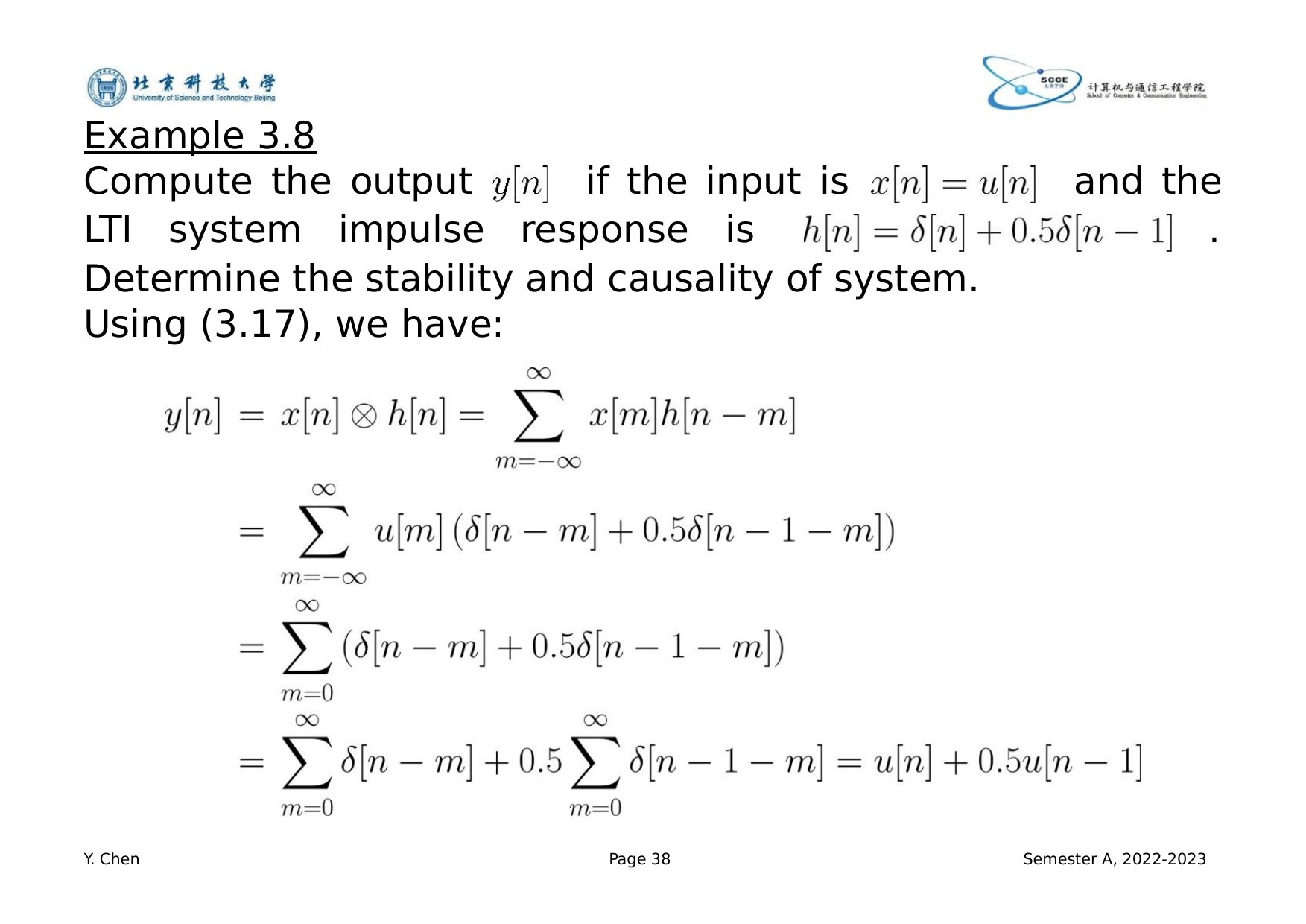

Example 3.8
Compute the output
LTI system impulse response is
Determine the stability and causality of system.
Using (3.17), we have:
if the input is
and the
.

Y. Chen
Page 38
Semester A, 2022-2023